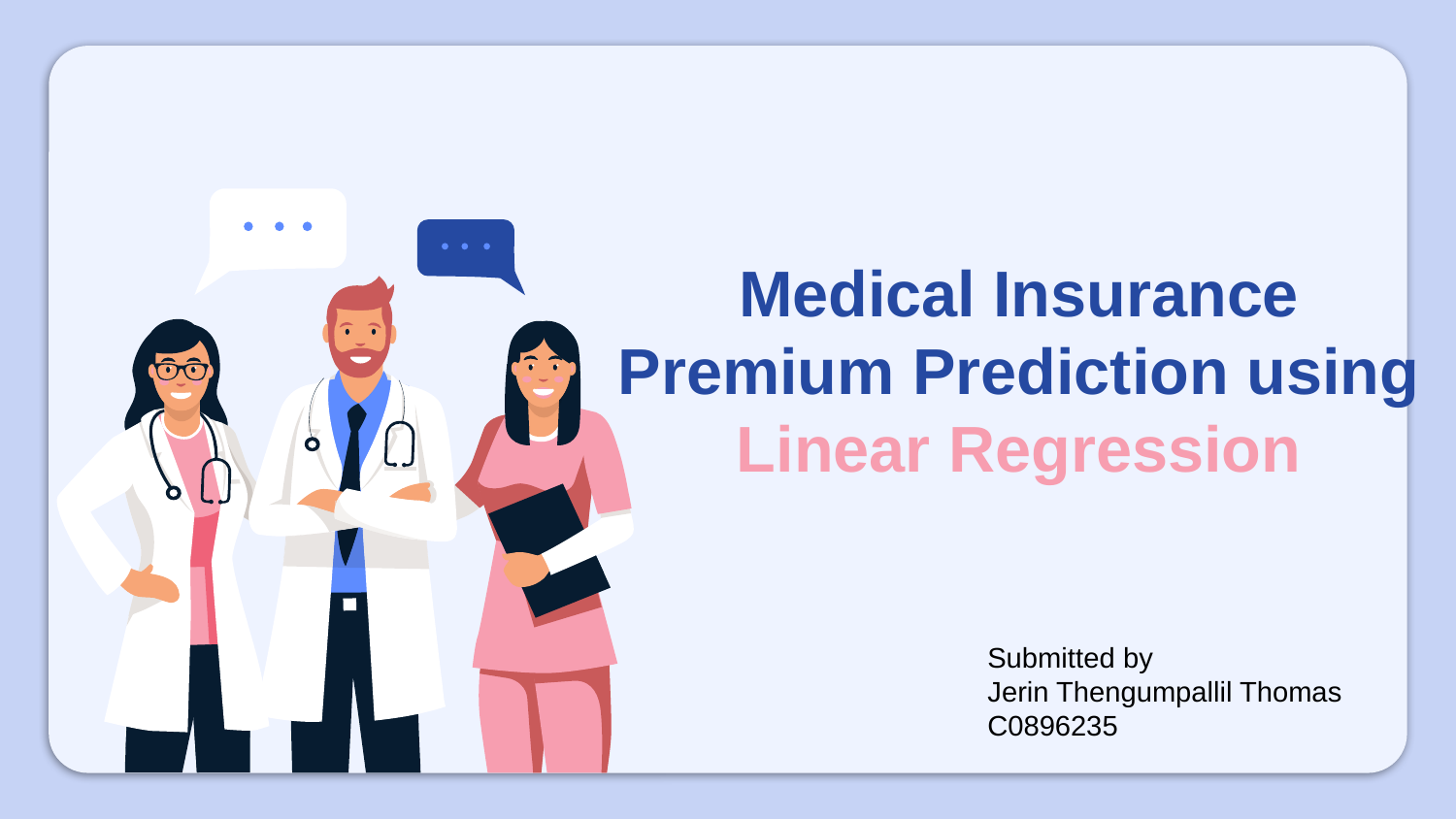

# Medical Insurance Premium Prediction using Linear Regression

Submitted by
Jerin Thengumpallil Thomas
C0896235